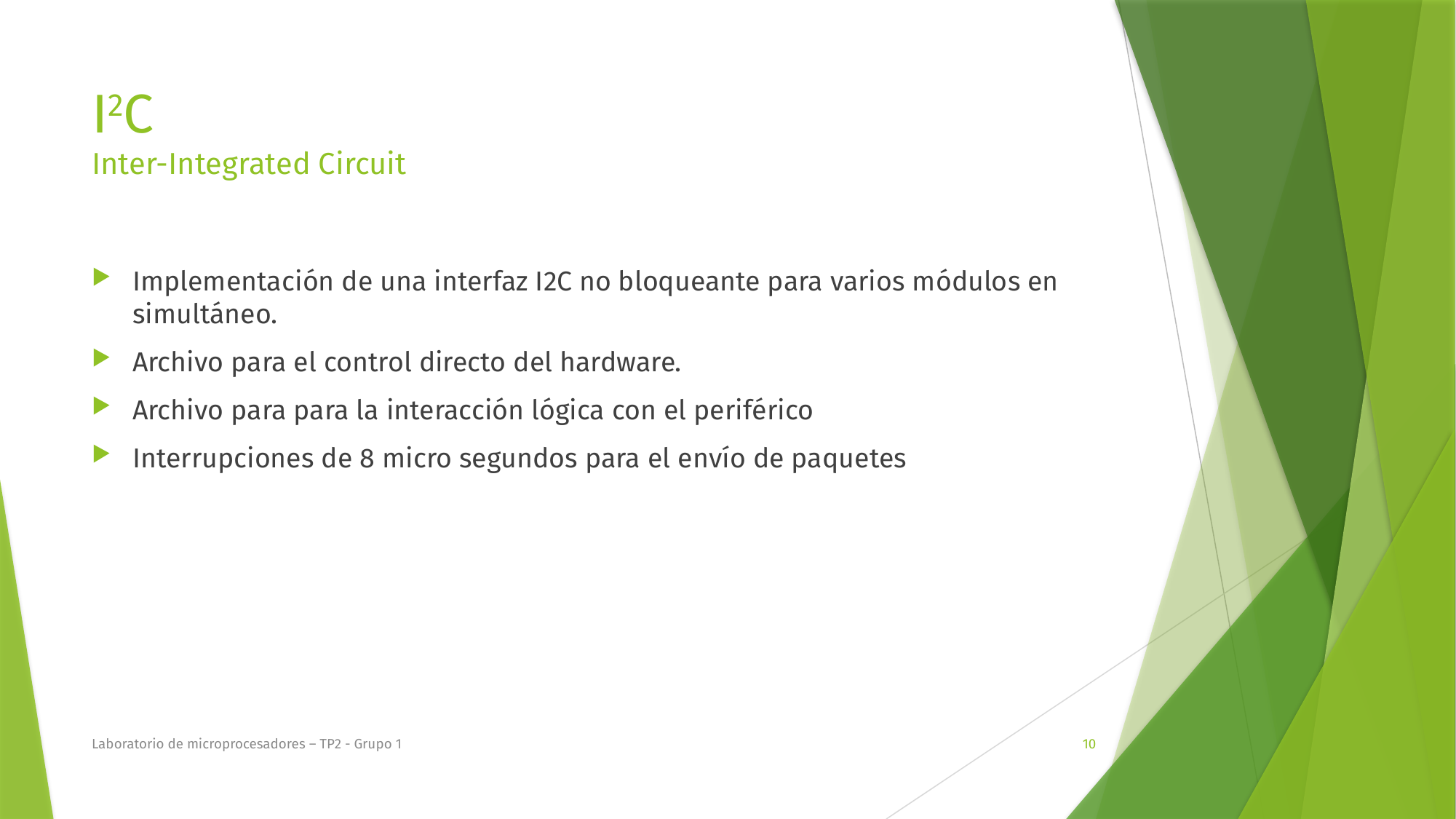

# I2C Inter-Integrated Circuit
Implementación de una interfaz I2C no bloqueante para varios módulos en simultáneo.
Archivo para el control directo del hardware.
Archivo para para la interacción lógica con el periférico
Interrupciones de 8 micro segundos para el envío de paquetes
Laboratorio de microprocesadores – TP2 - Grupo 1
10